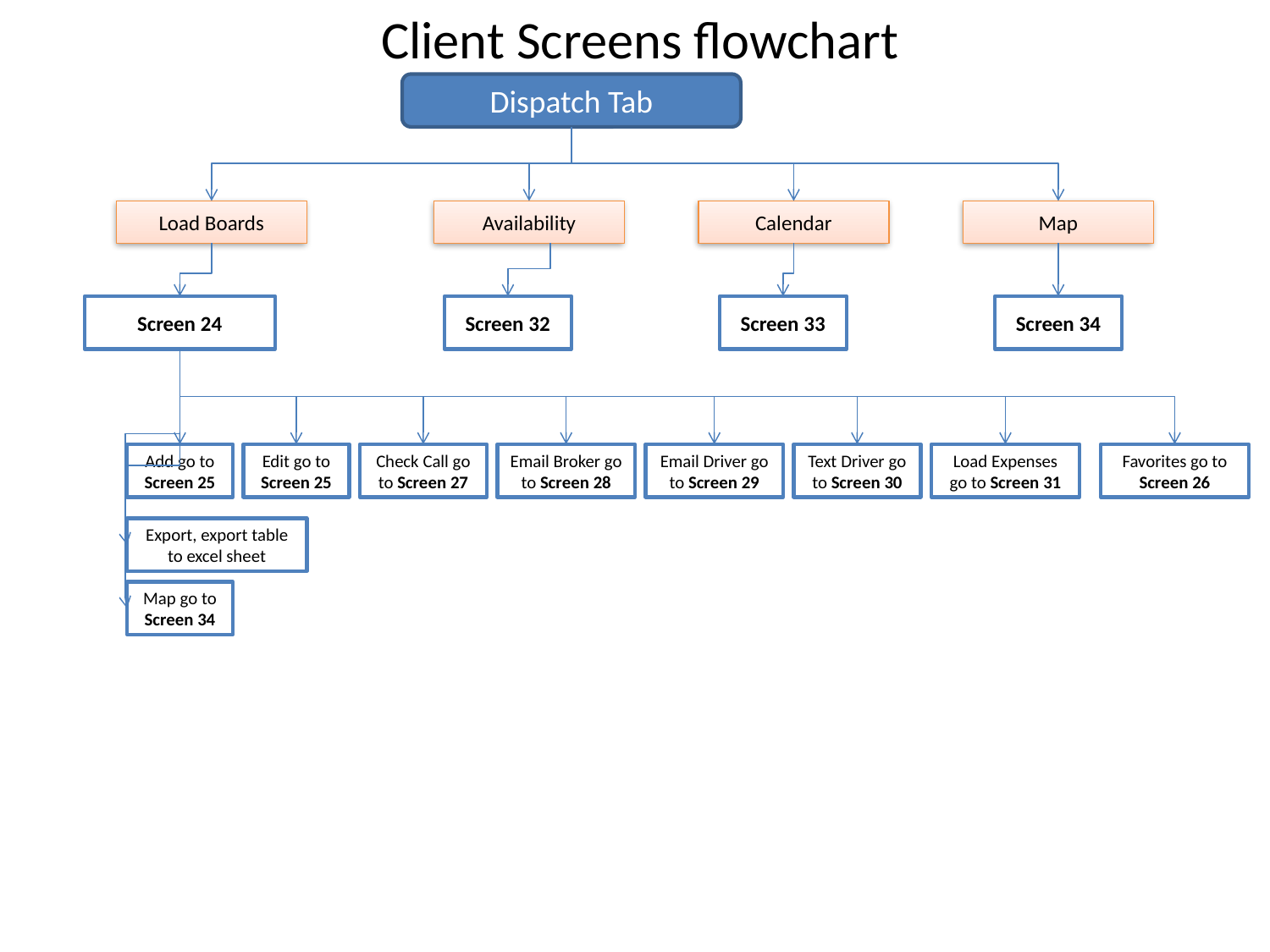

Client Screens flowchart
Dispatch Tab
Load Boards
Availability
Calendar
Map
Screen 24
Screen 32
Screen 33
Screen 34
Add go to Screen 25
Edit go to Screen 25
Check Call go to Screen 27
Email Broker go to Screen 28
Email Driver go to Screen 29
Text Driver go to Screen 30
Load Expenses go to Screen 31
Favorites go to Screen 26
Export, export table to excel sheet
Map go to Screen 34